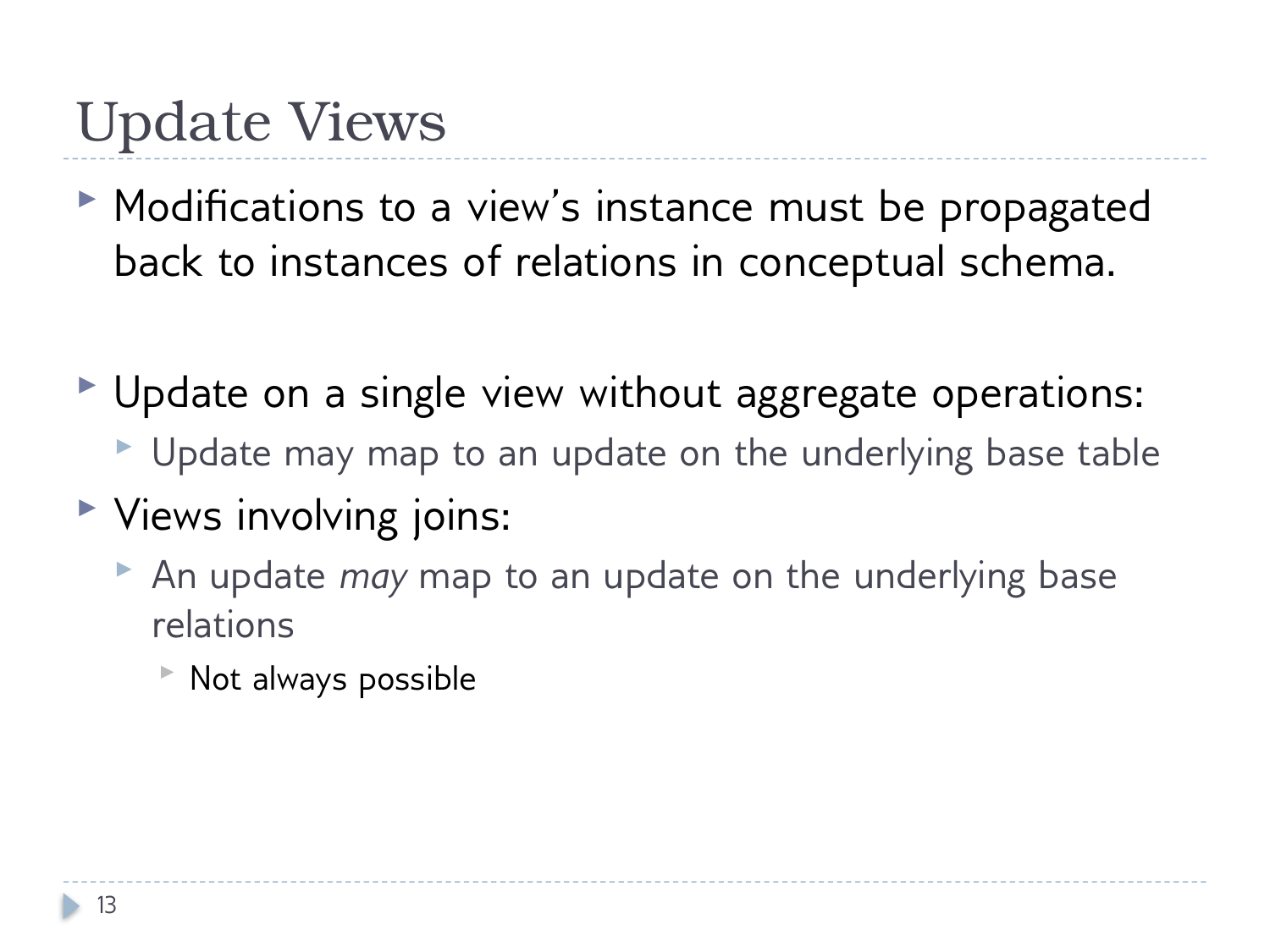

# Update Views
Modifications to a view’s instance must be propagated back to instances of relations in conceptual schema.

Update on a single view without aggregate operations:
Update may map to an update on the underlying base table
Views involving joins:
An update may map to an update on the underlying base relations
Not always possible

13